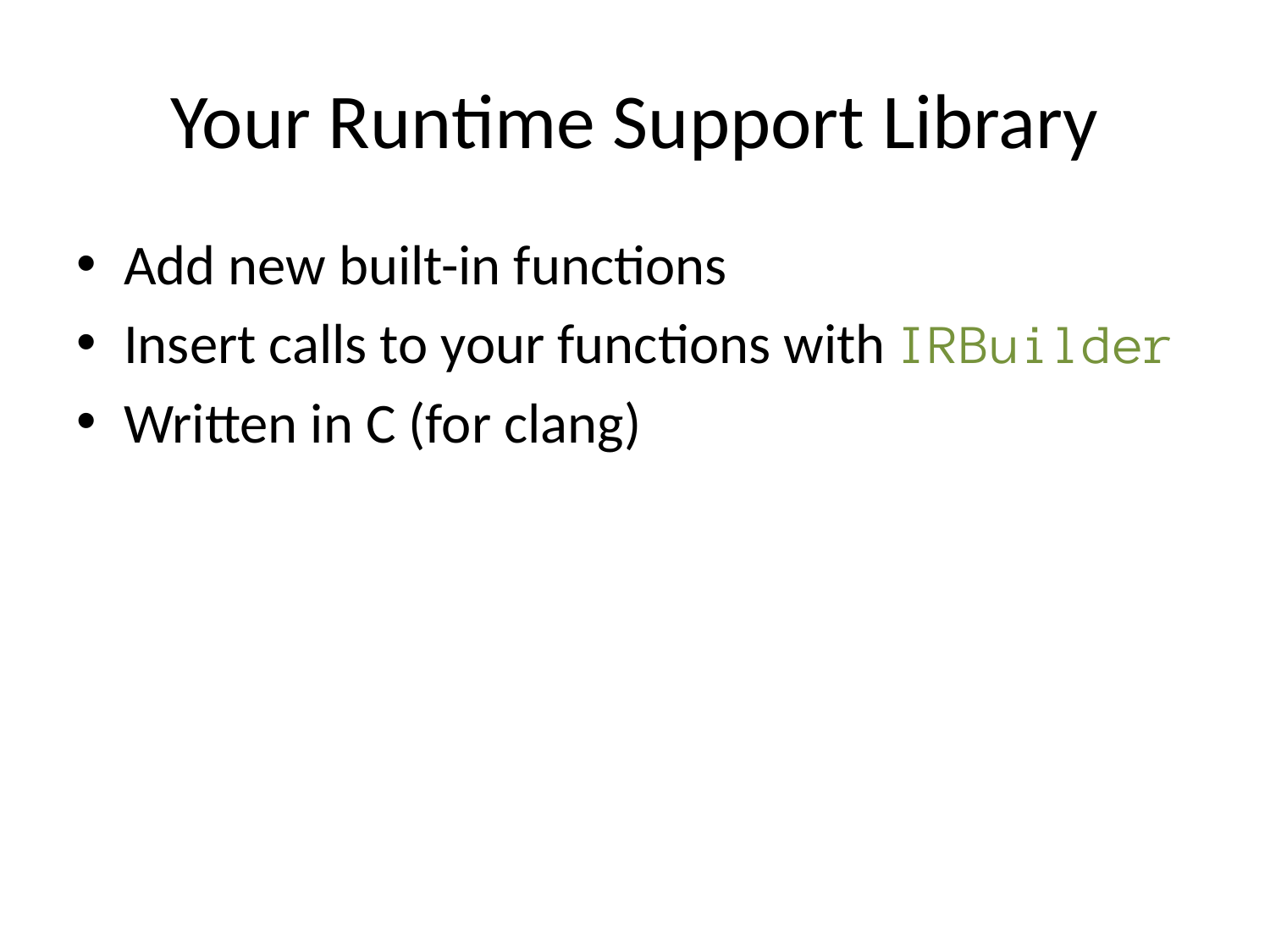

# Your Runtime Support Library
Add new built-in functions
Insert calls to your functions with IRBuilder
Written in C (for clang)